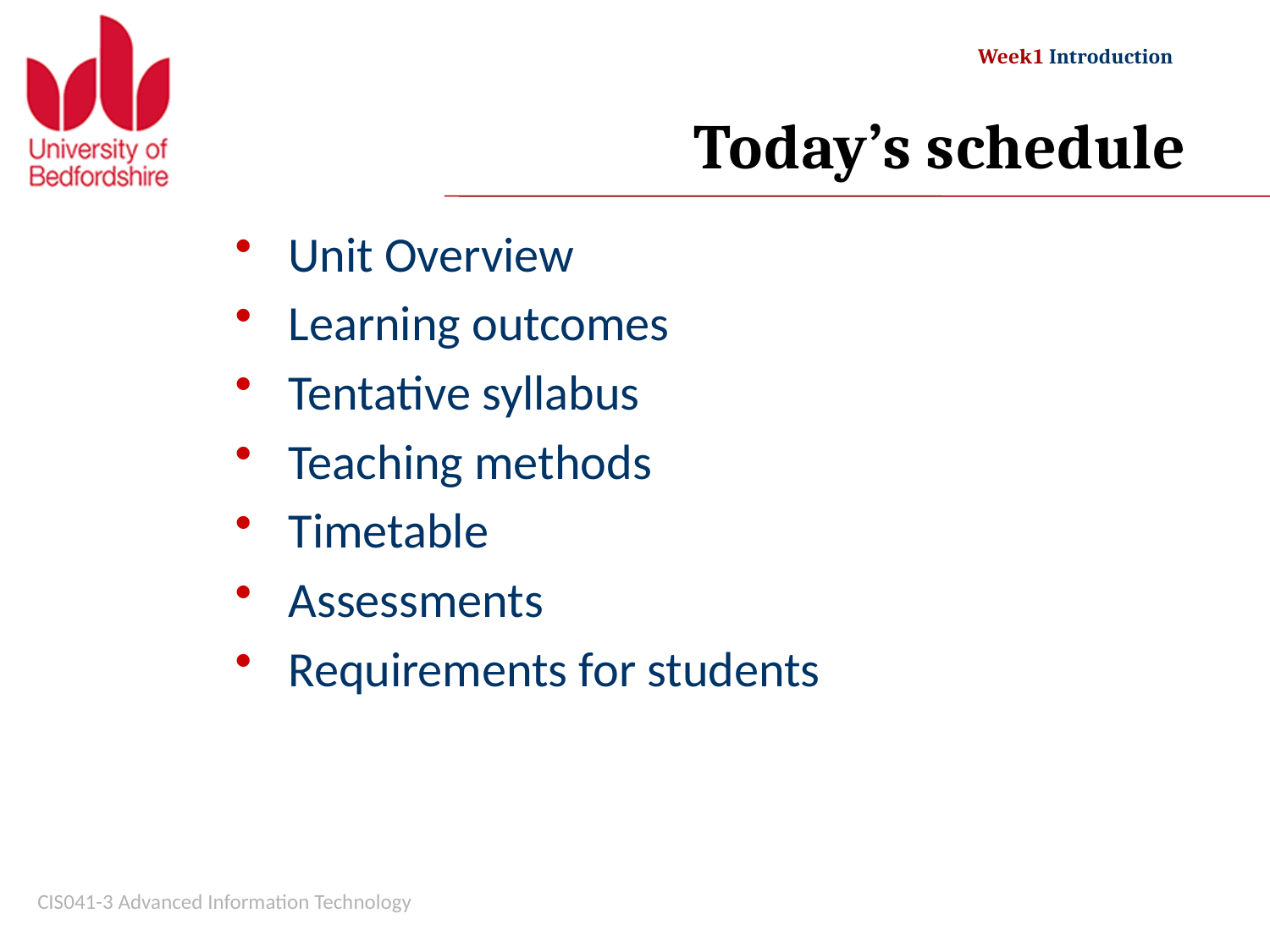

# Today’s schedule
Unit Overview
Learning outcomes
Tentative syllabus
Teaching methods
Timetable
Assessments
Requirements for students

CIS041-3 Advanced Information Technology